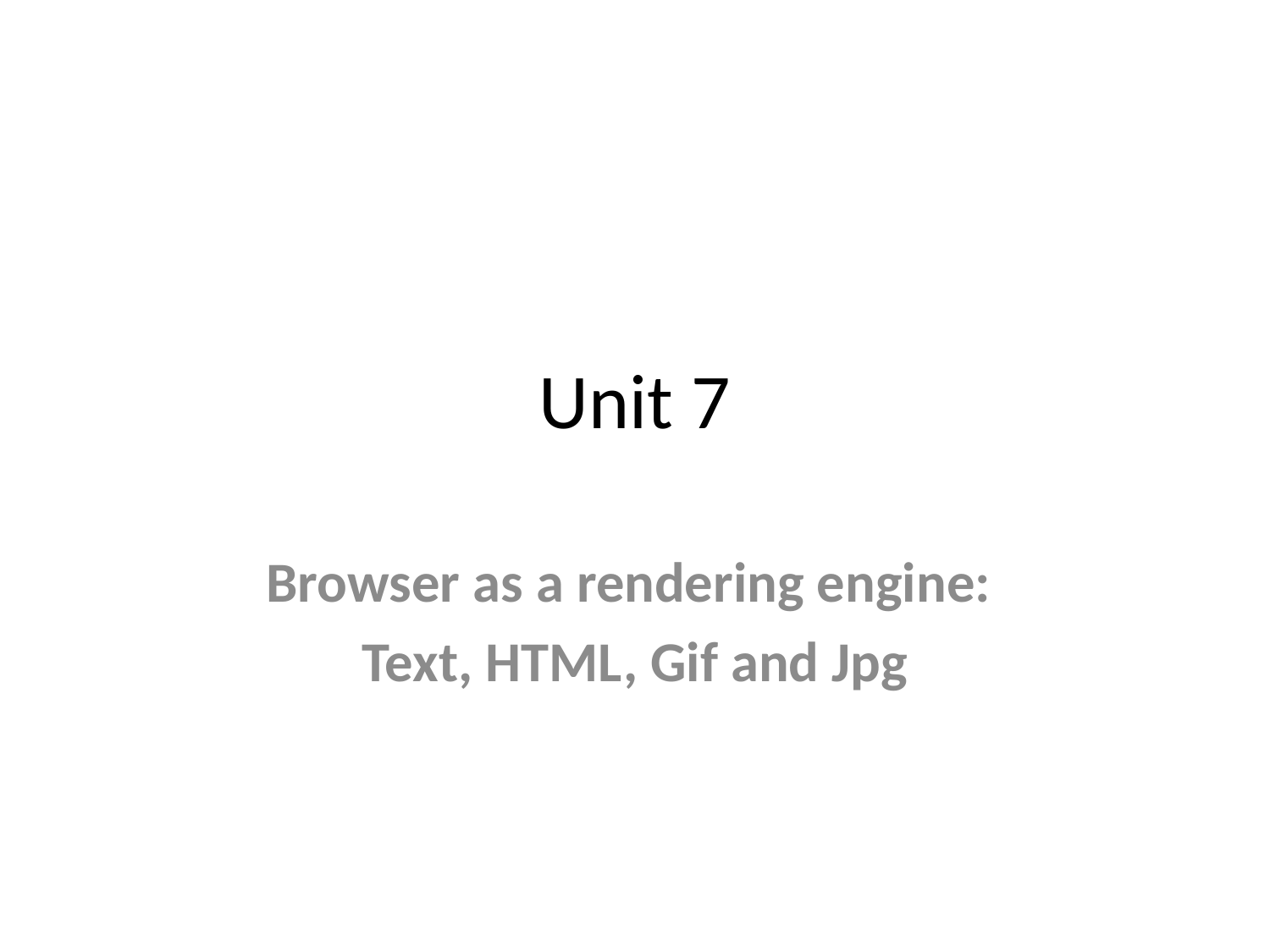

# Unit 7
Browser as a rendering engine:
Text, HTML, Gif and Jpg